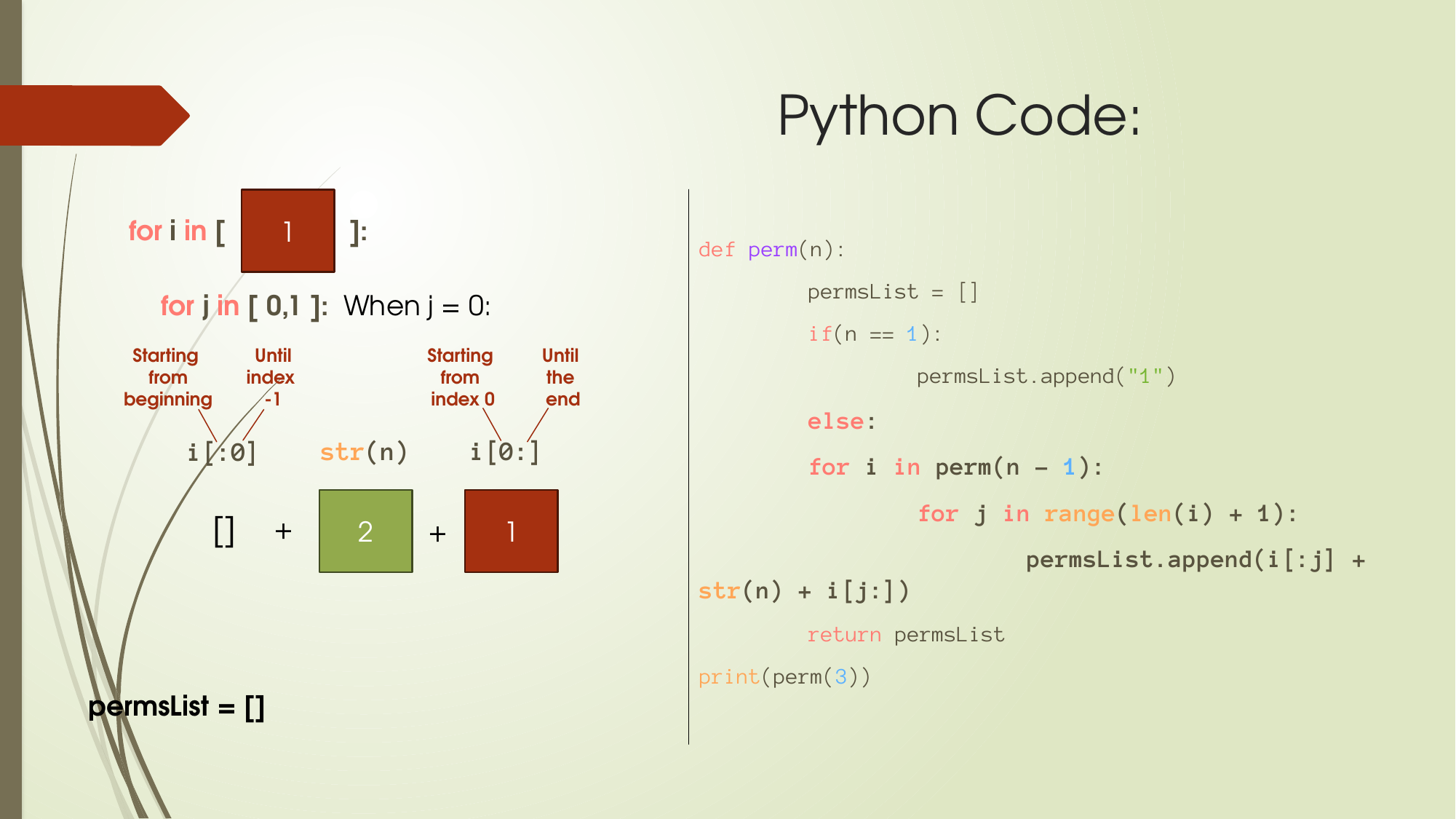

# Python Code:
1
for i in [
]:
def perm(n):
	permsList = []
	if(n == 1):
		permsList.append("1")
	else:
	for i in perm(n - 1):
		for j in range(len(i) + 1):
			permsList.append(i[:j] + str(n) + i[j:])
	return permsList
print(perm(3))
for j in [ 0,1 ]:
When j = 0:
Starting
from
beginning
Until
index
-1
Starting
from
index 0
Until
the
end
str(n)
i[0:]
i[:0]
2
1
[]
+
+
permsList = []